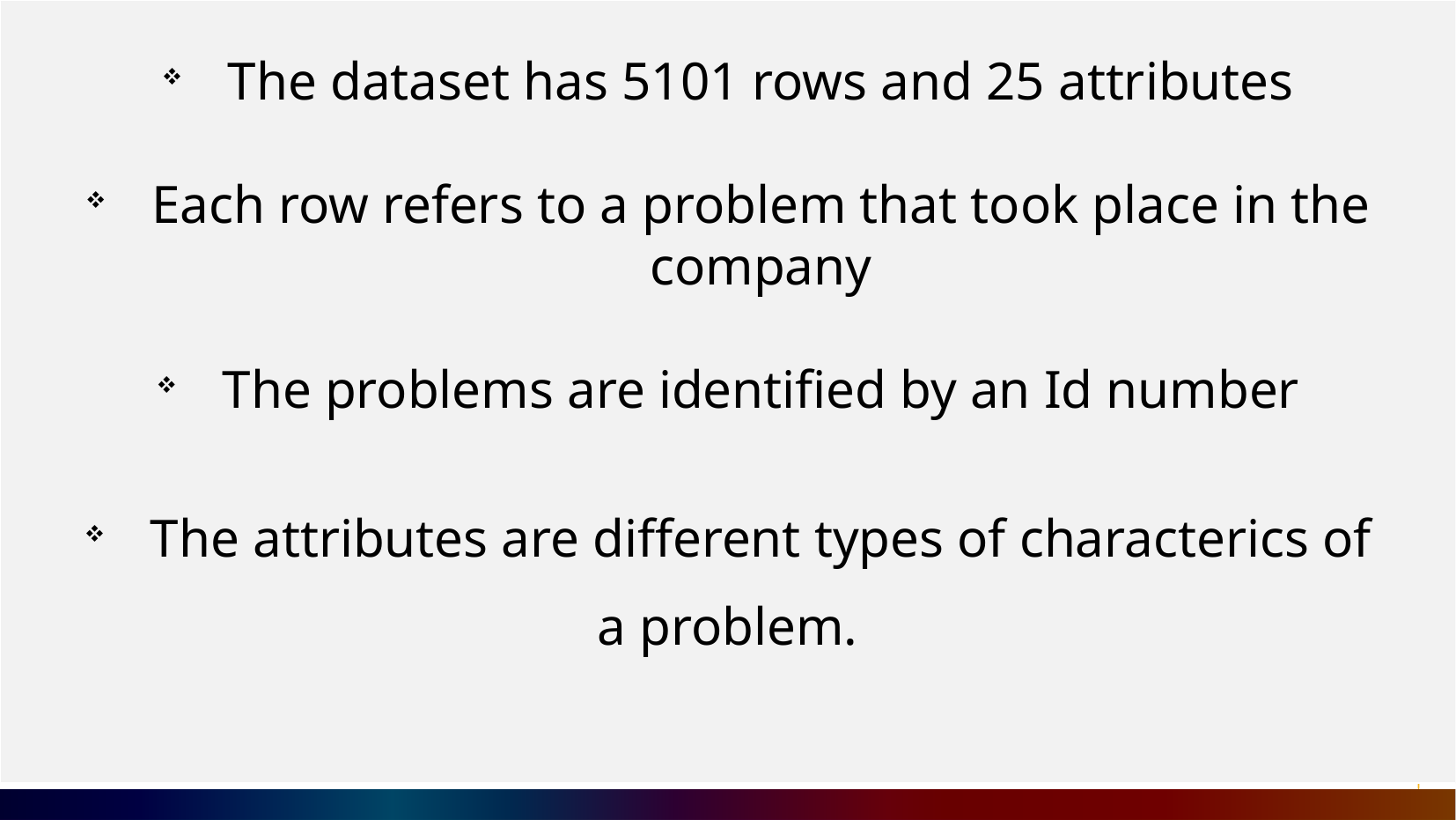

The dataset has 5101 rows and 25 attributes

Each row refers to a problem that took place in the company

The problems are identified by an Id number

The attributes are different types of characterics of
a problem.

2
Presentation and
data processing